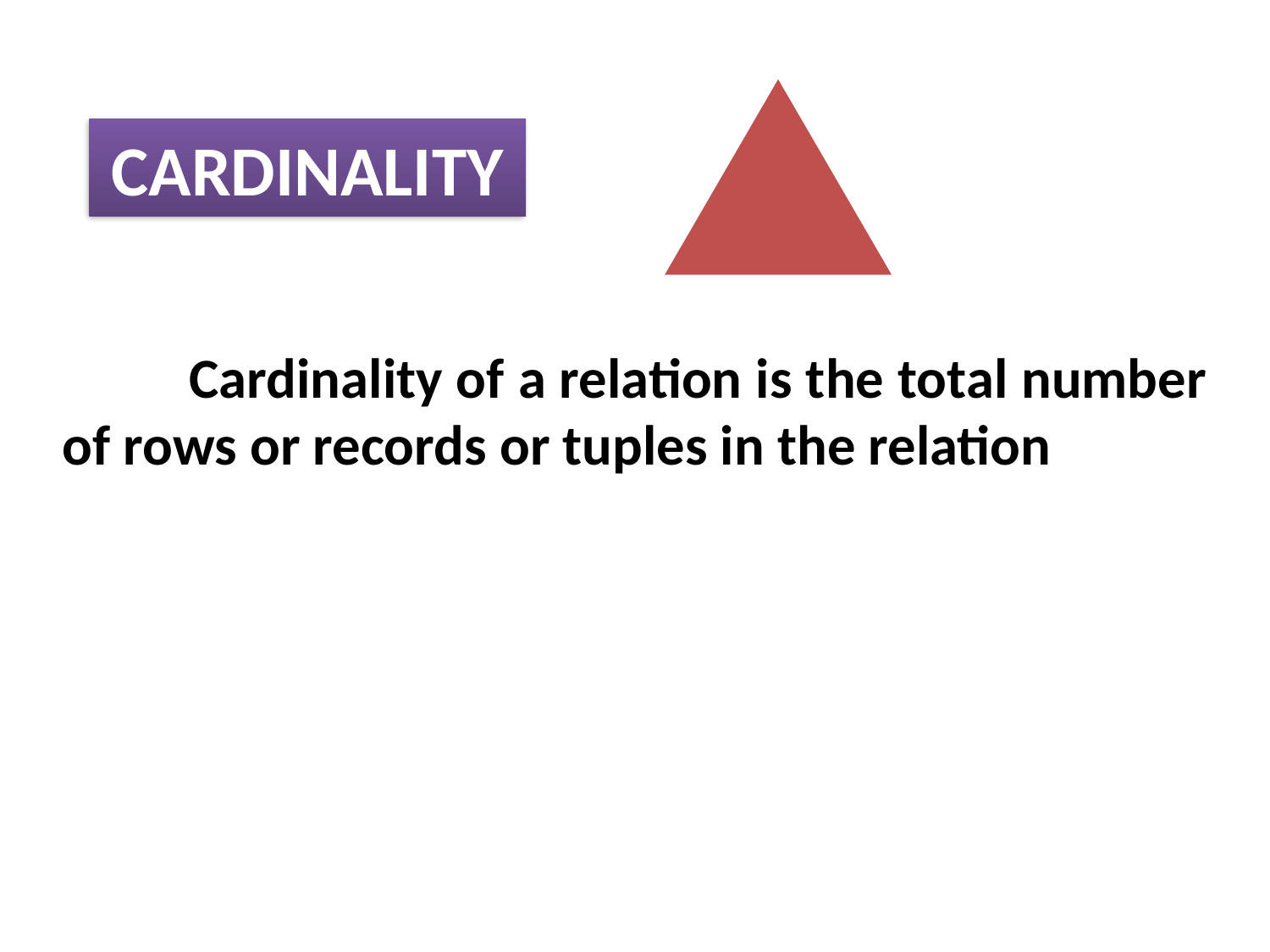

CARDINALITY
06
 	Cardinality of a relation is the total number of rows or records or tuples in the relation